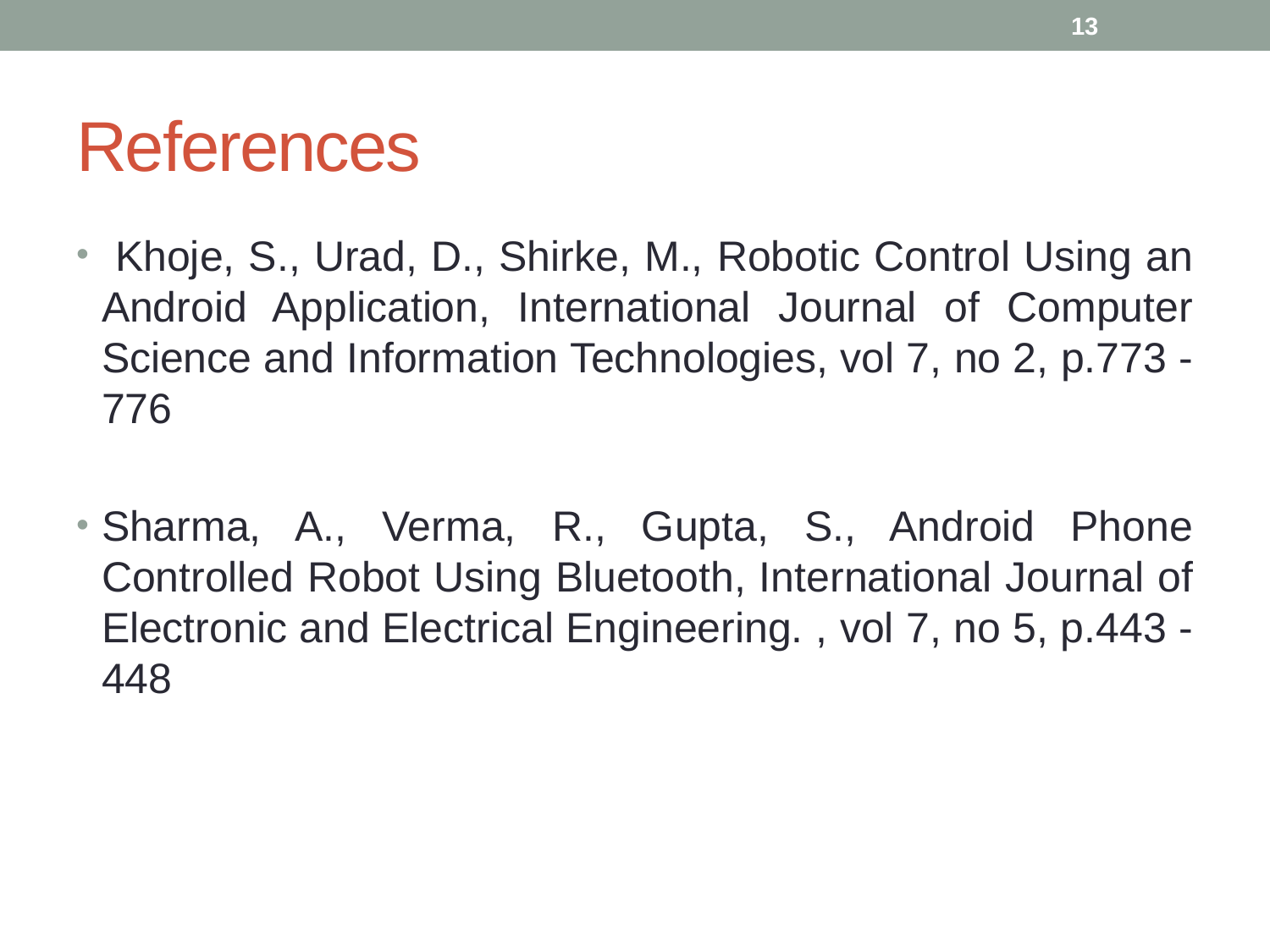

13
# References
 Khoje, S., Urad, D., Shirke, M., Robotic Control Using an Android Application, International Journal of Computer Science and Information Technologies, vol 7, no 2, p.773 - 776

Sharma, A., Verma, R., Gupta, S., Android Phone Controlled Robot Using Bluetooth, International Journal of Electronic and Electrical Engineering. , vol 7, no 5, p.443 - 448